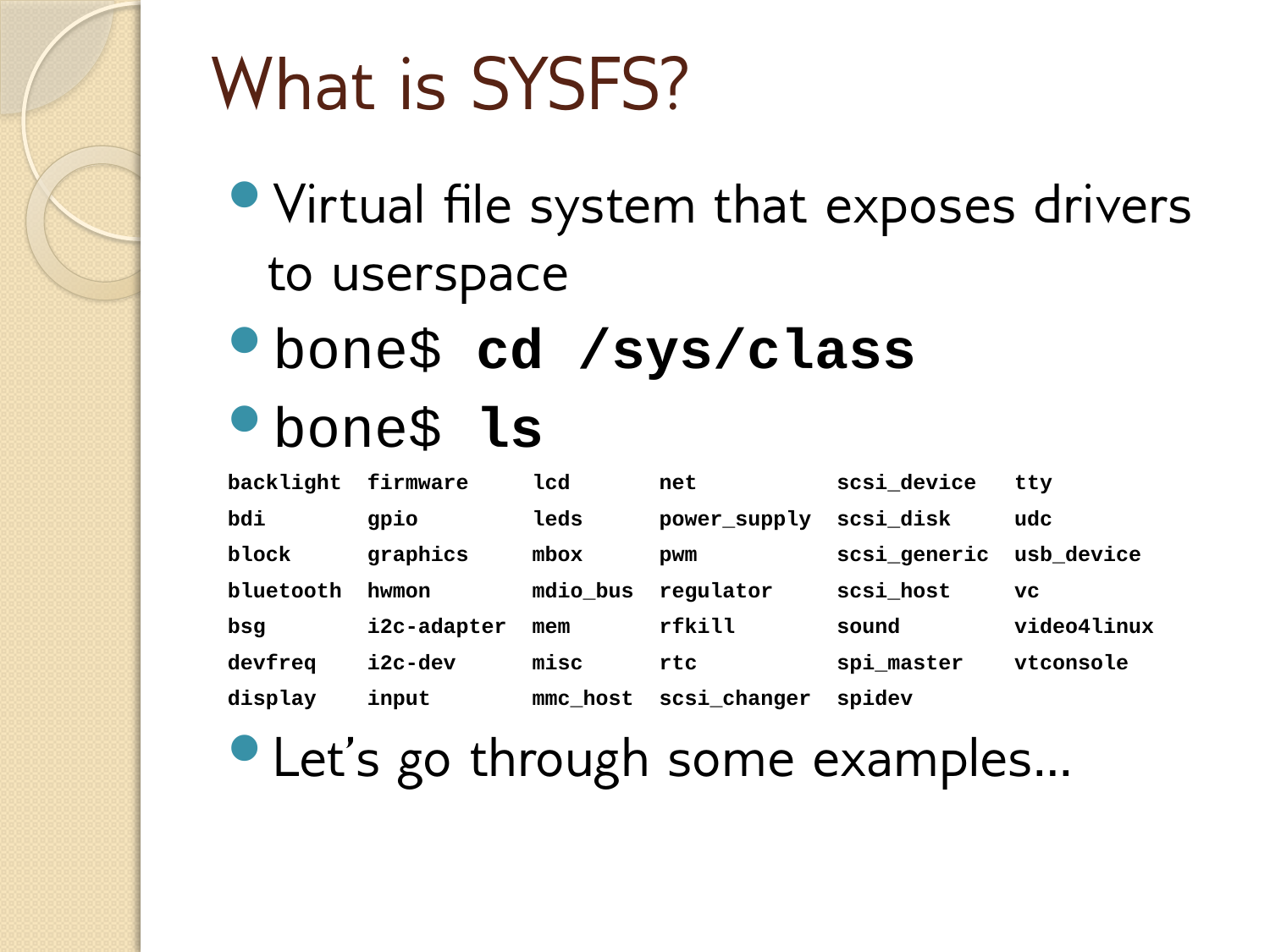

# What is SYSFS?
Virtual file system that exposes drivers to userspace
bone$ cd /sys/class
bone$ ls
backlight  firmware     lcd       net           scsi_device   tty
bdi        gpio         leds      power_supply  scsi_disk     udc
block      graphics     mbox      pwm           scsi_generic  usb_device
bluetooth  hwmon        mdio_bus  regulator     scsi_host     vc
bsg        i2c-adapter  mem       rfkill        sound         video4linux
devfreq    i2c-dev      misc      rtc           spi_master    vtconsole
display    input        mmc_host  scsi_changer  spidev
Let’s go through some examples…